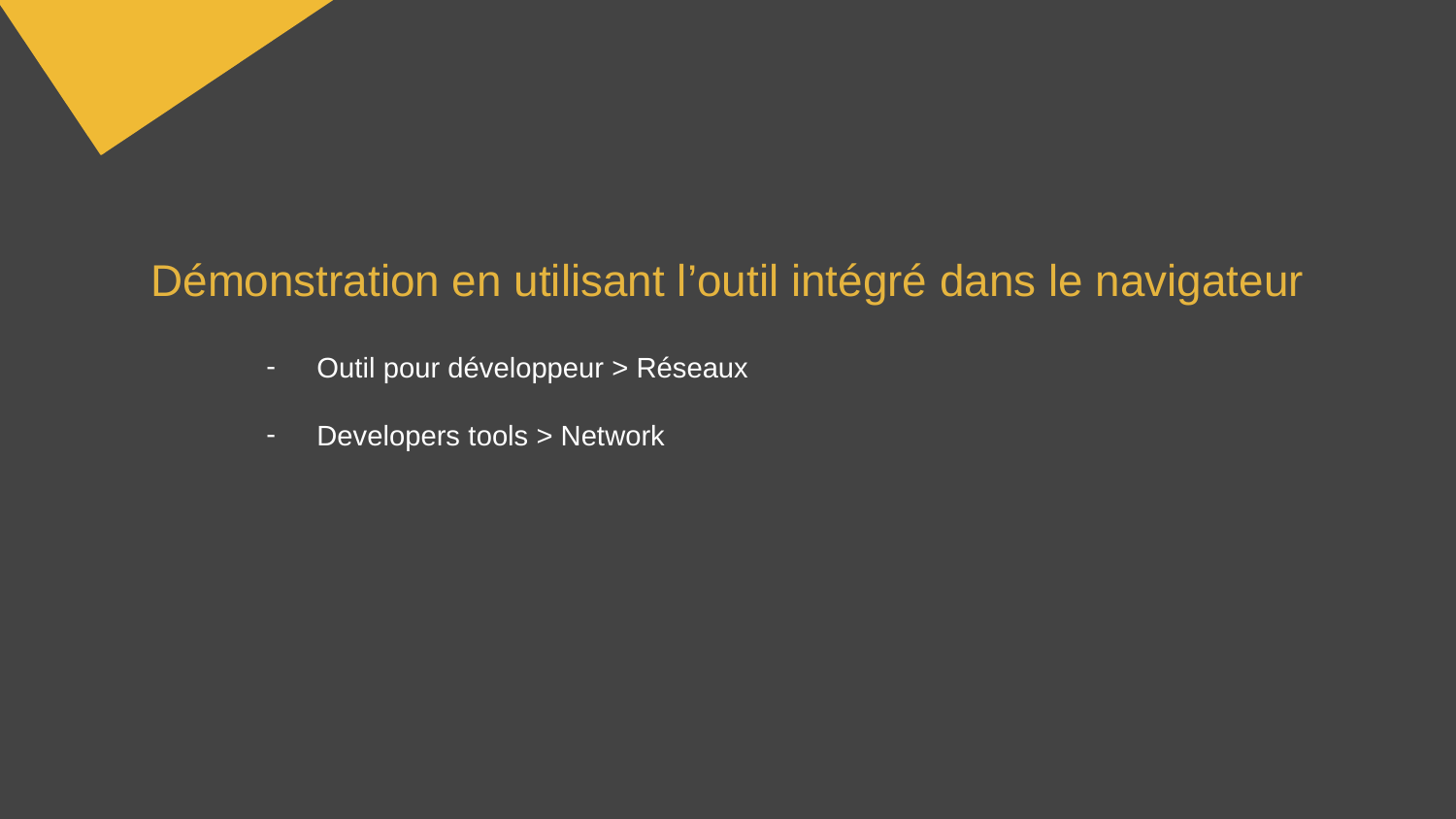

Démonstration en utilisant l’outil intégré dans le navigateur
Outil pour développeur > Réseaux

Developers tools > Network